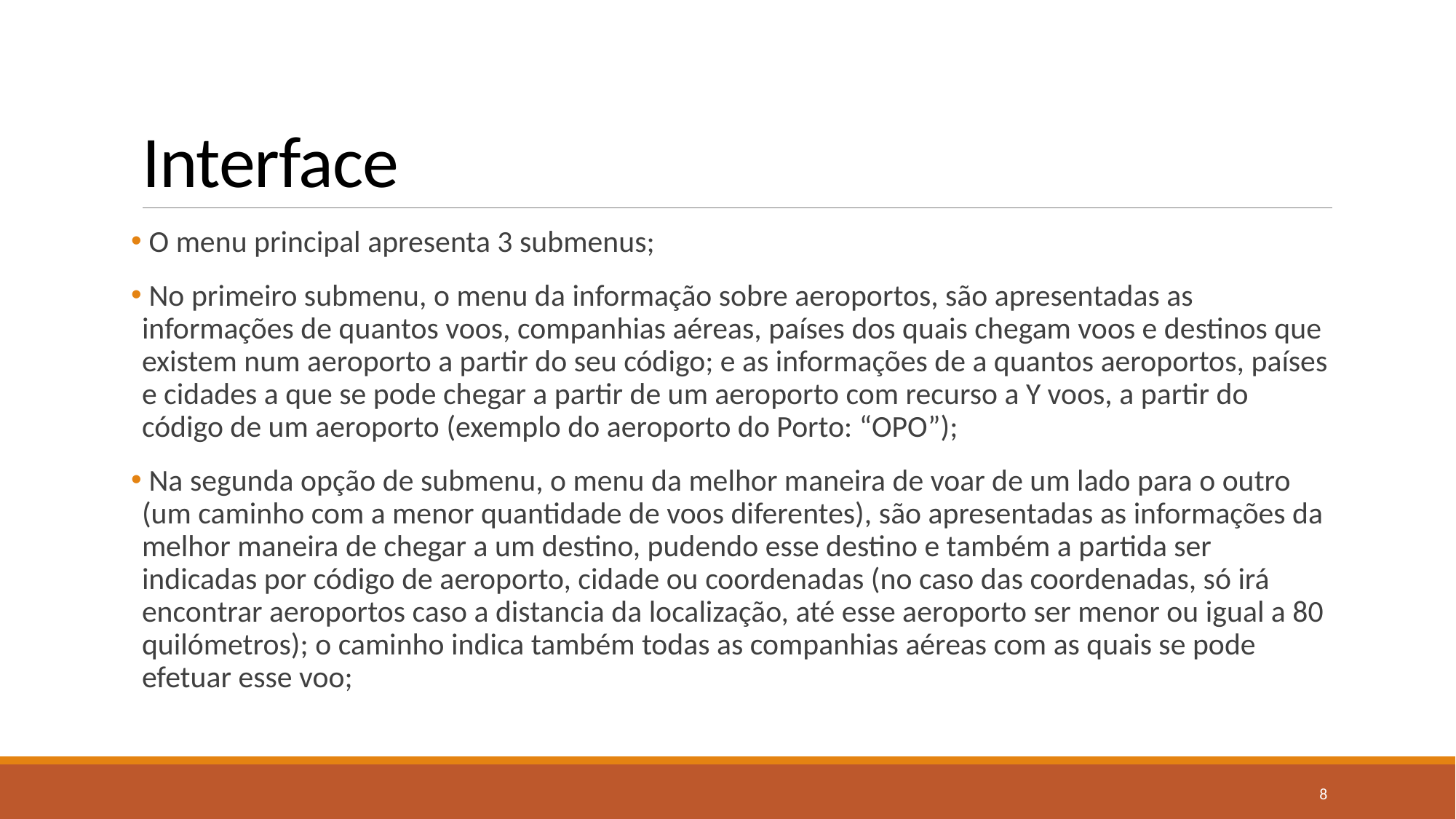

# Interface
 O menu principal apresenta 3 submenus;
 No primeiro submenu, o menu da informação sobre aeroportos, são apresentadas as informações de quantos voos, companhias aéreas, países dos quais chegam voos e destinos que existem num aeroporto a partir do seu código; e as informações de a quantos aeroportos, países e cidades a que se pode chegar a partir de um aeroporto com recurso a Y voos, a partir do código de um aeroporto (exemplo do aeroporto do Porto: “OPO”);
 Na segunda opção de submenu, o menu da melhor maneira de voar de um lado para o outro (um caminho com a menor quantidade de voos diferentes), são apresentadas as informações da melhor maneira de chegar a um destino, pudendo esse destino e também a partida ser indicadas por código de aeroporto, cidade ou coordenadas (no caso das coordenadas, só irá encontrar aeroportos caso a distancia da localização, até esse aeroporto ser menor ou igual a 80 quilómetros); o caminho indica também todas as companhias aéreas com as quais se pode efetuar esse voo;
8